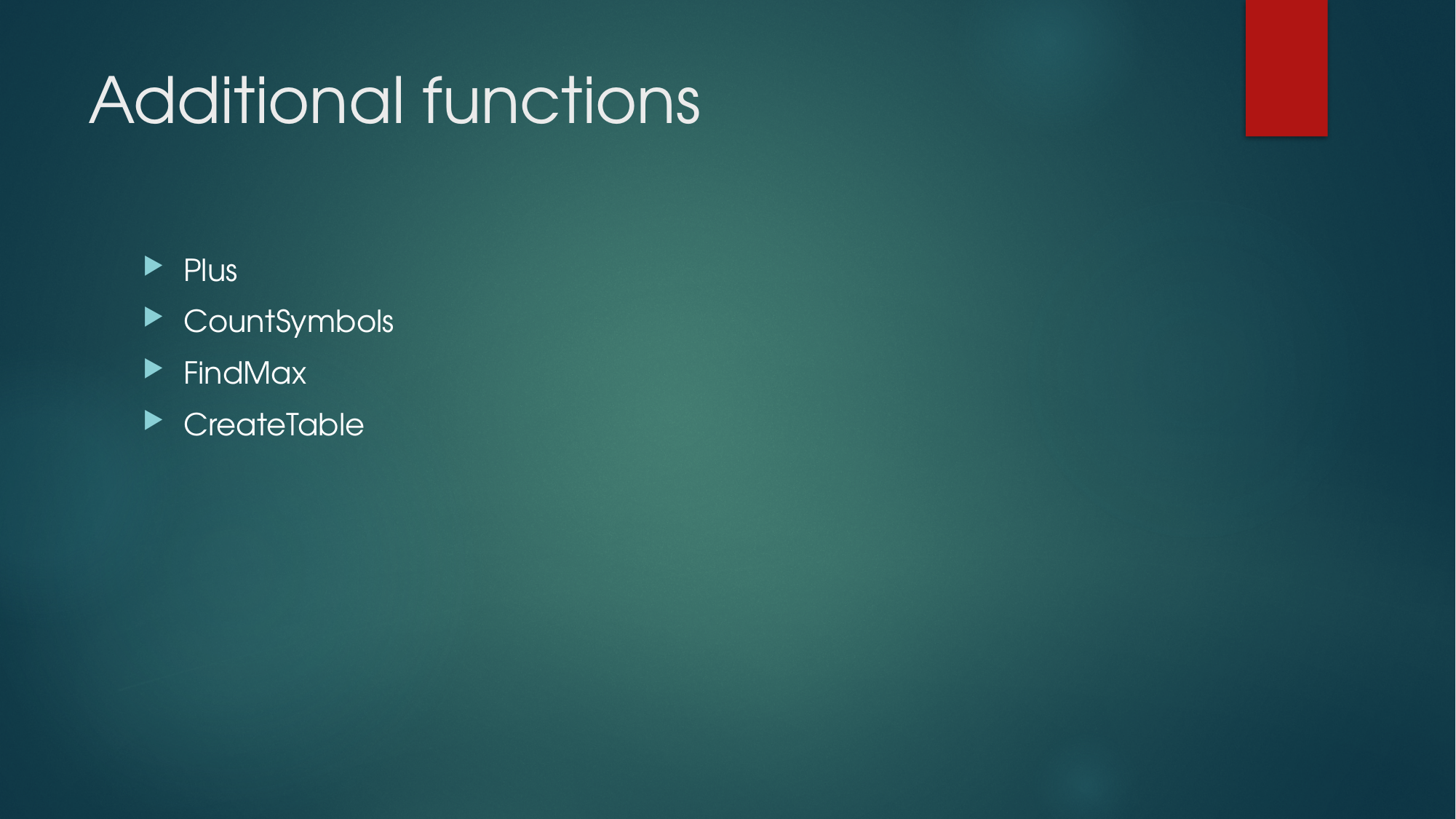

# Additional functions
Plus
CountSymbols
FindMax
CreateTable